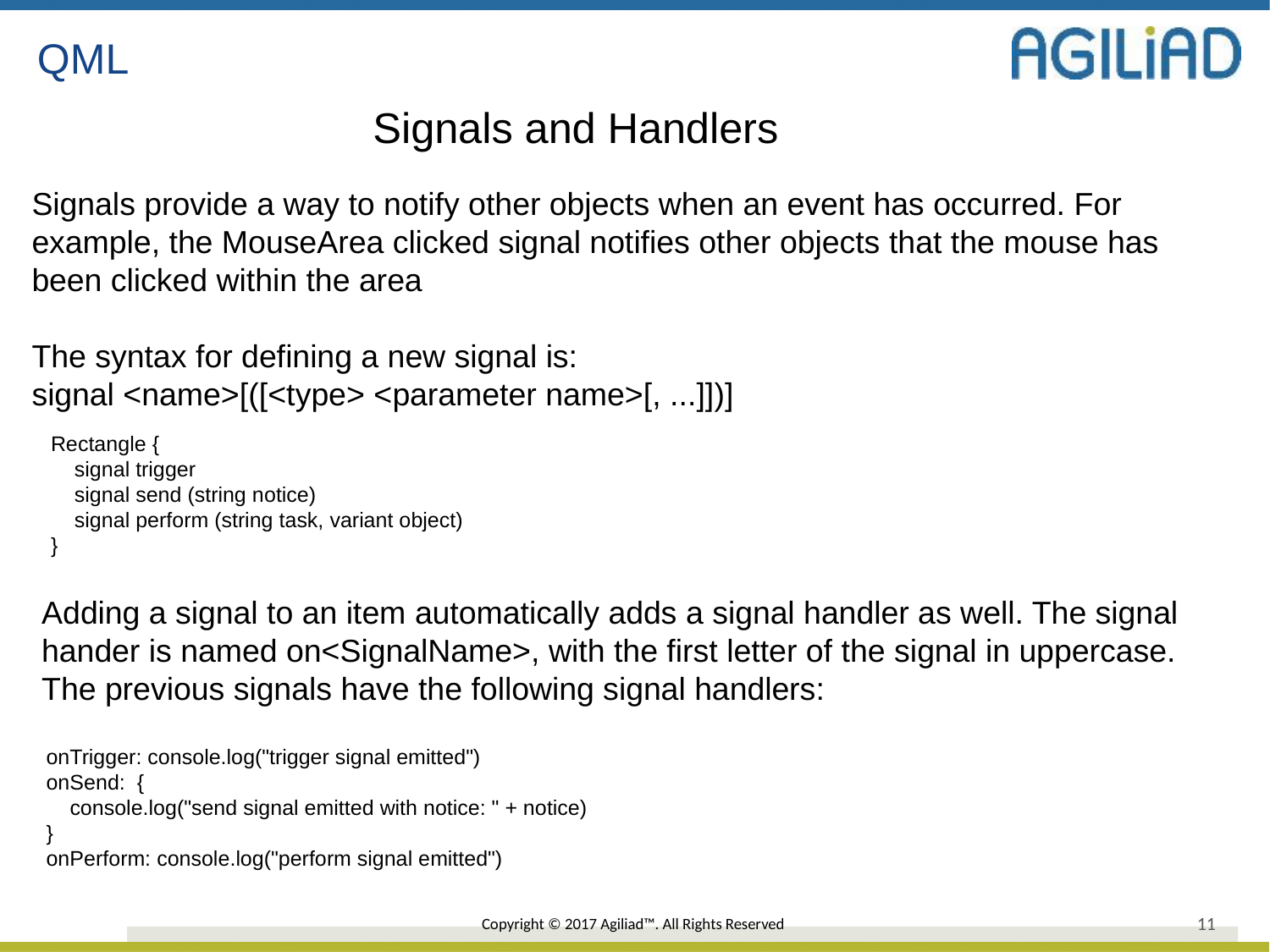

QML
Signals and Handlers

Signals provide a way to notify other objects when an event has occurred. For example, the MouseArea clicked signal notifies other objects that the mouse has been clicked within the area

The syntax for defining a new signal is:
signal <name>[([<type> <parameter name>[, ...]])]
Rectangle {
    signal trigger
    signal send (string notice)
    signal perform (string task, variant object)
}
Adding a signal to an item automatically adds a signal handler as well. The signal hander is named on<SignalName>, with the first letter of the signal in uppercase. The previous signals have the following signal handlers:

onTrigger: console.log("trigger signal emitted")
onSend:  {
    console.log("send signal emitted with notice: " + notice)
}
onPerform: console.log("perform signal emitted")